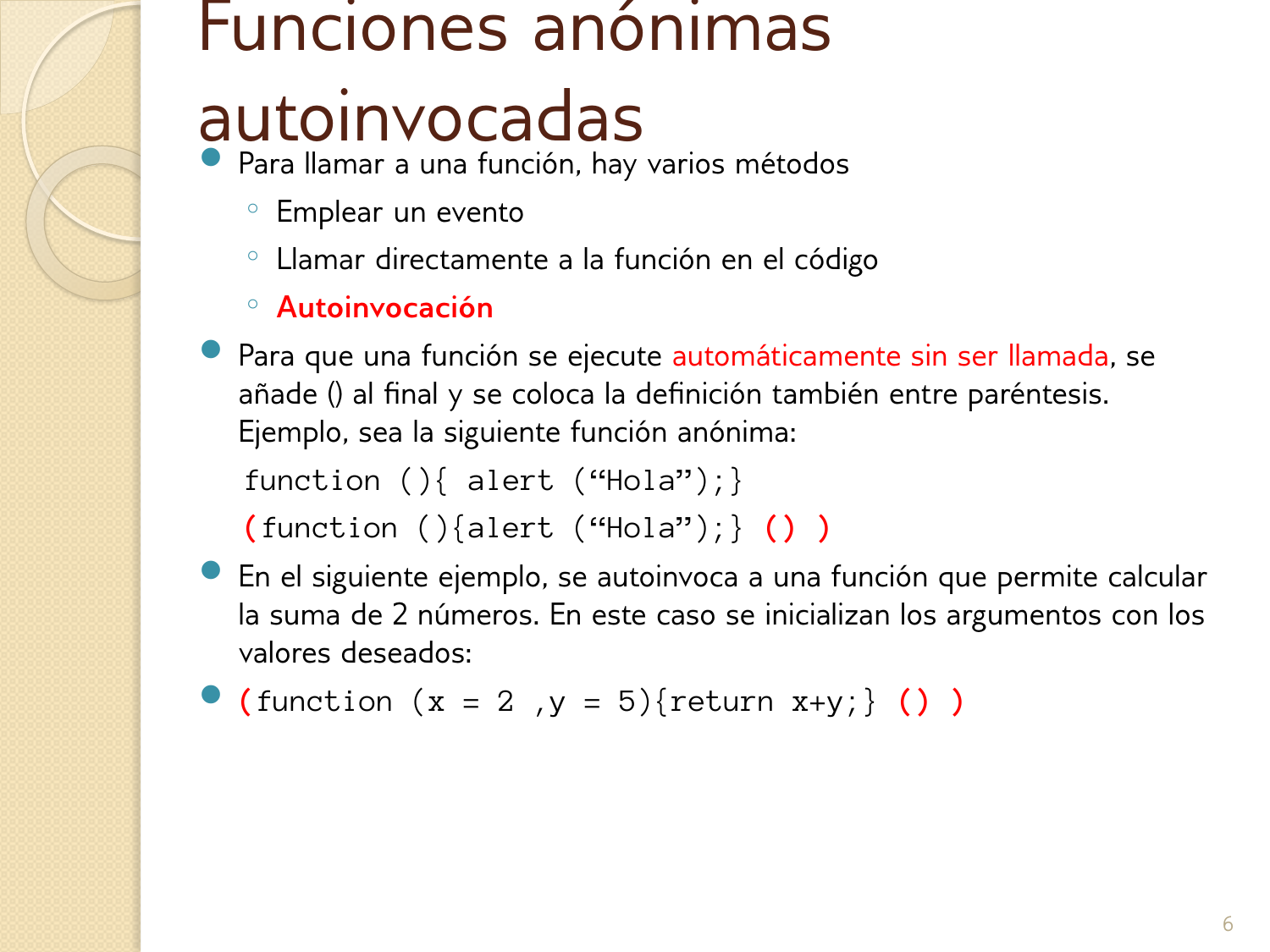

6
# Funciones anónimas autoinvocadas
Para llamar a una función, hay varios métodos
Emplear un evento
Llamar directamente a la función en el código
Autoinvocación
Para que una función se ejecute automáticamente sin ser llamada, se añade () al final y se coloca la definición también entre paréntesis. Ejemplo, sea la siguiente función anónima:
function (){ alert (“Hola”);}
(function (){alert (“Hola”);} () )
En el siguiente ejemplo, se autoinvoca a una función que permite calcular la suma de 2 números. En este caso se inicializan los argumentos con los valores deseados:
(function (x = 2 ,y = 5){return x+y;} () )